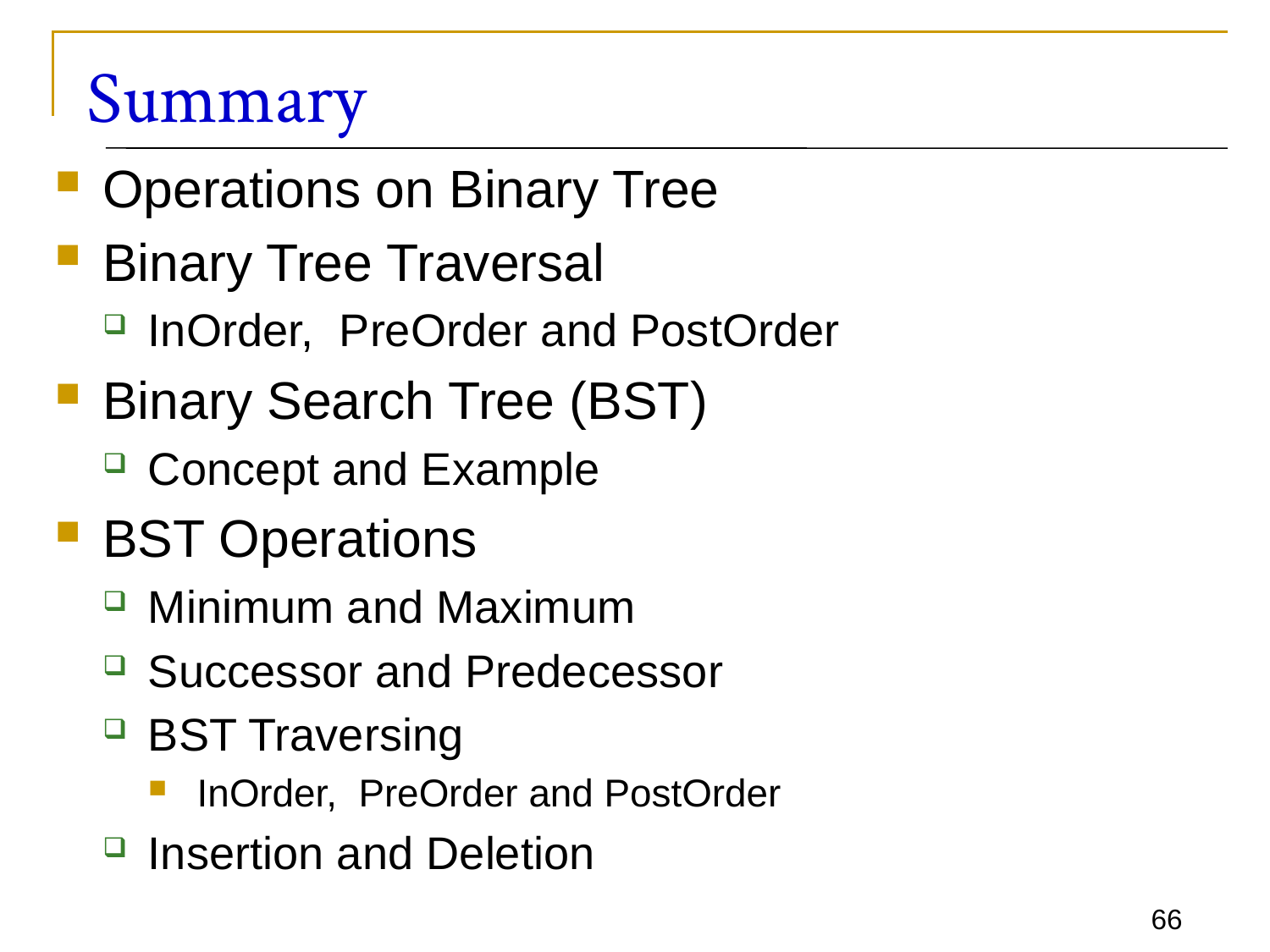

# Summary
Operations on Binary Tree
Binary Tree Traversal
InOrder,  PreOrder and PostOrder
Binary Search Tree (BST)
Concept and Example
BST Operations
Minimum and Maximum
Successor and Predecessor
BST Traversing
InOrder,  PreOrder and PostOrder
Insertion and Deletion